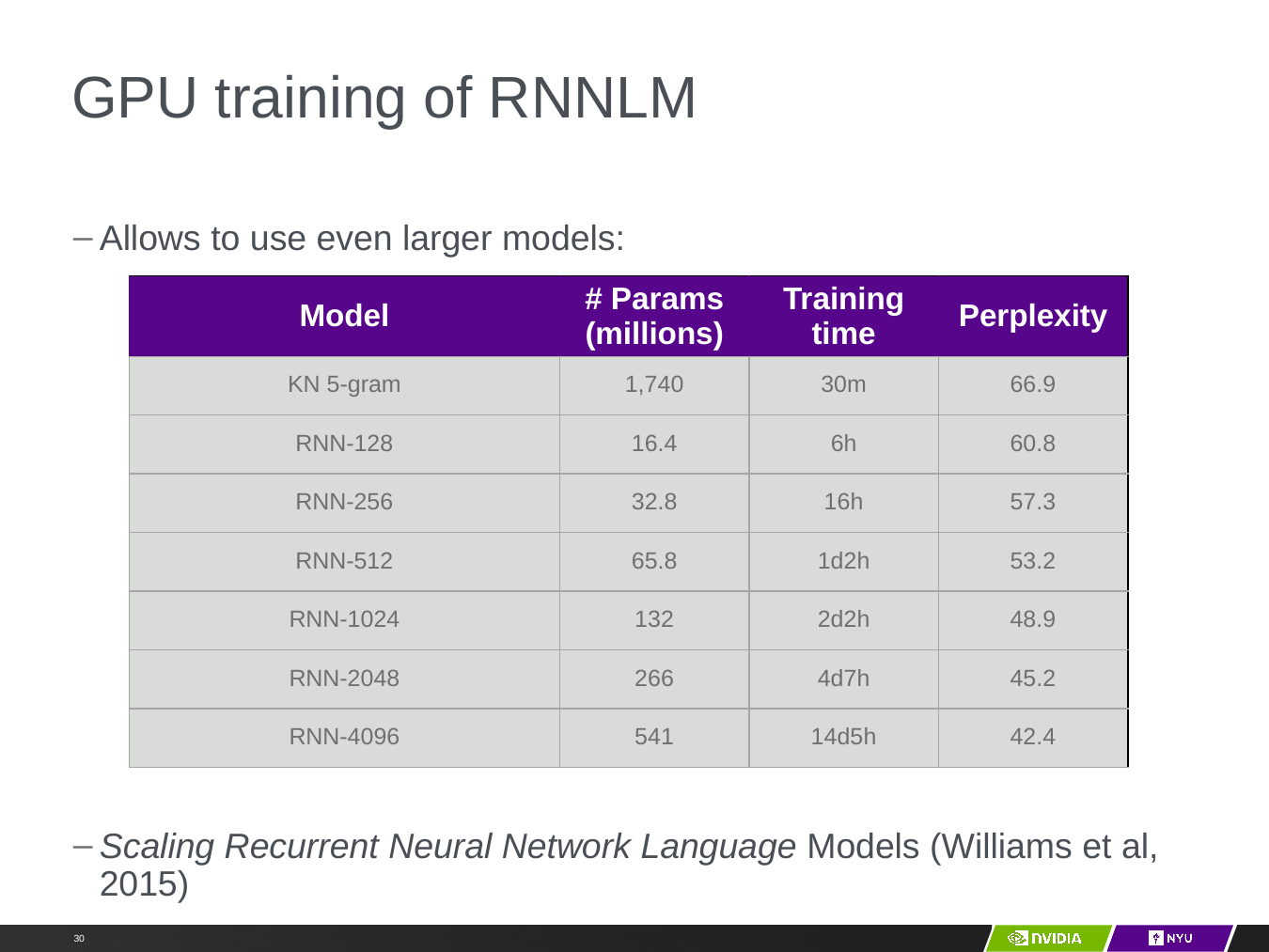

# GPU training of RNNLM
Allows to use even larger models:

Scaling Recurrent Neural Network Language Models (Williams et al, 2015)

| Model | # Params (millions) | Training time | Perplexity |
| --- | --- | --- | --- |
| KN 5-gram | 1,740 | 30m | 66.9 |
| RNN-128 | 16.4 | 6h | 60.8 |
| RNN-256 | 32.8 | 16h | 57.3 |
| RNN-512 | 65.8 | 1d2h | 53.2 |
| RNN-1024 | 132 | 2d2h | 48.9 |
| RNN-2048 | 266 | 4d7h | 45.2 |
| RNN-4096 | 541 | 14d5h | 42.4 |